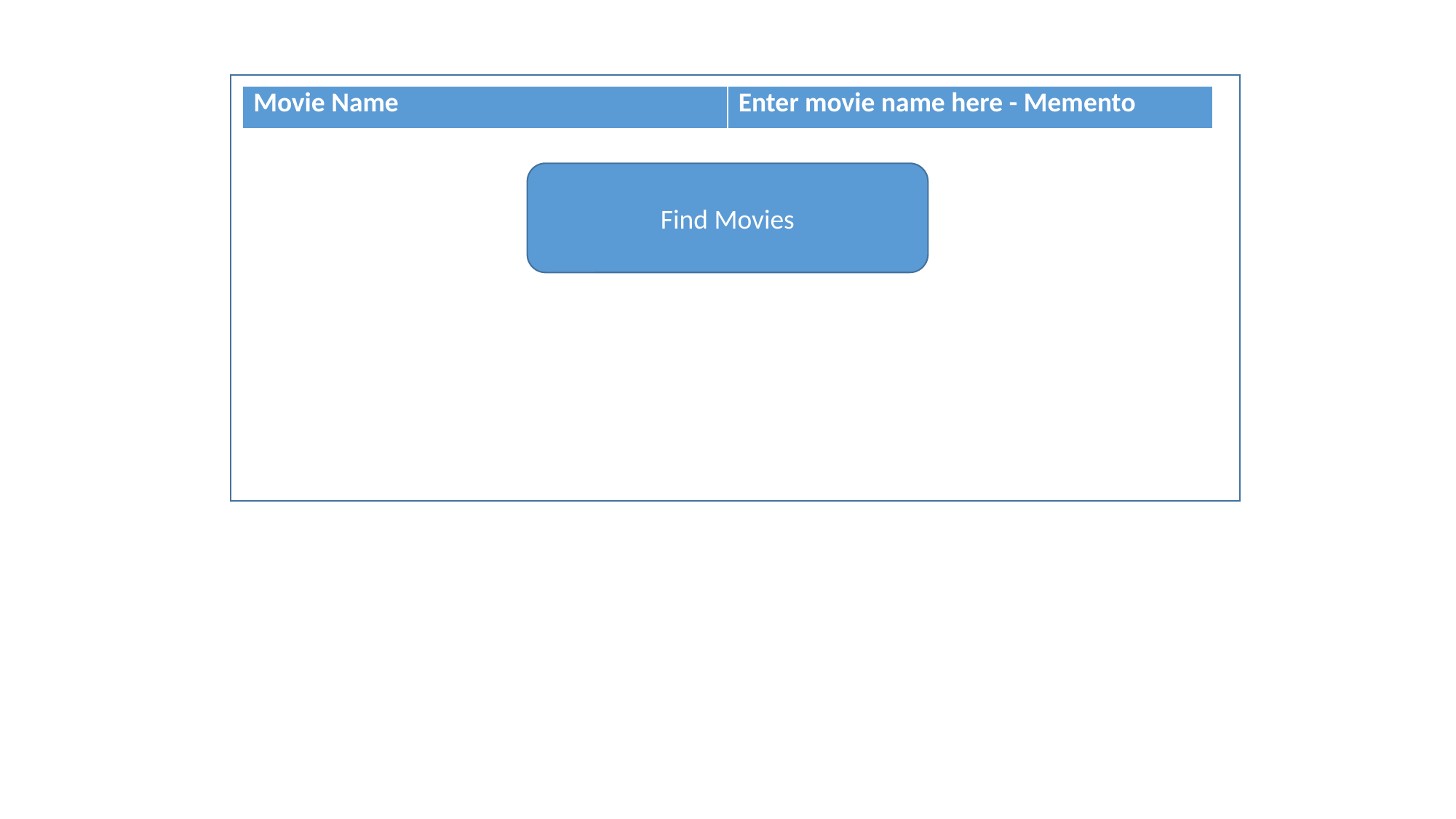

| Movie Name | Enter movie name here - Memento |
| --- | --- |
Find Movies